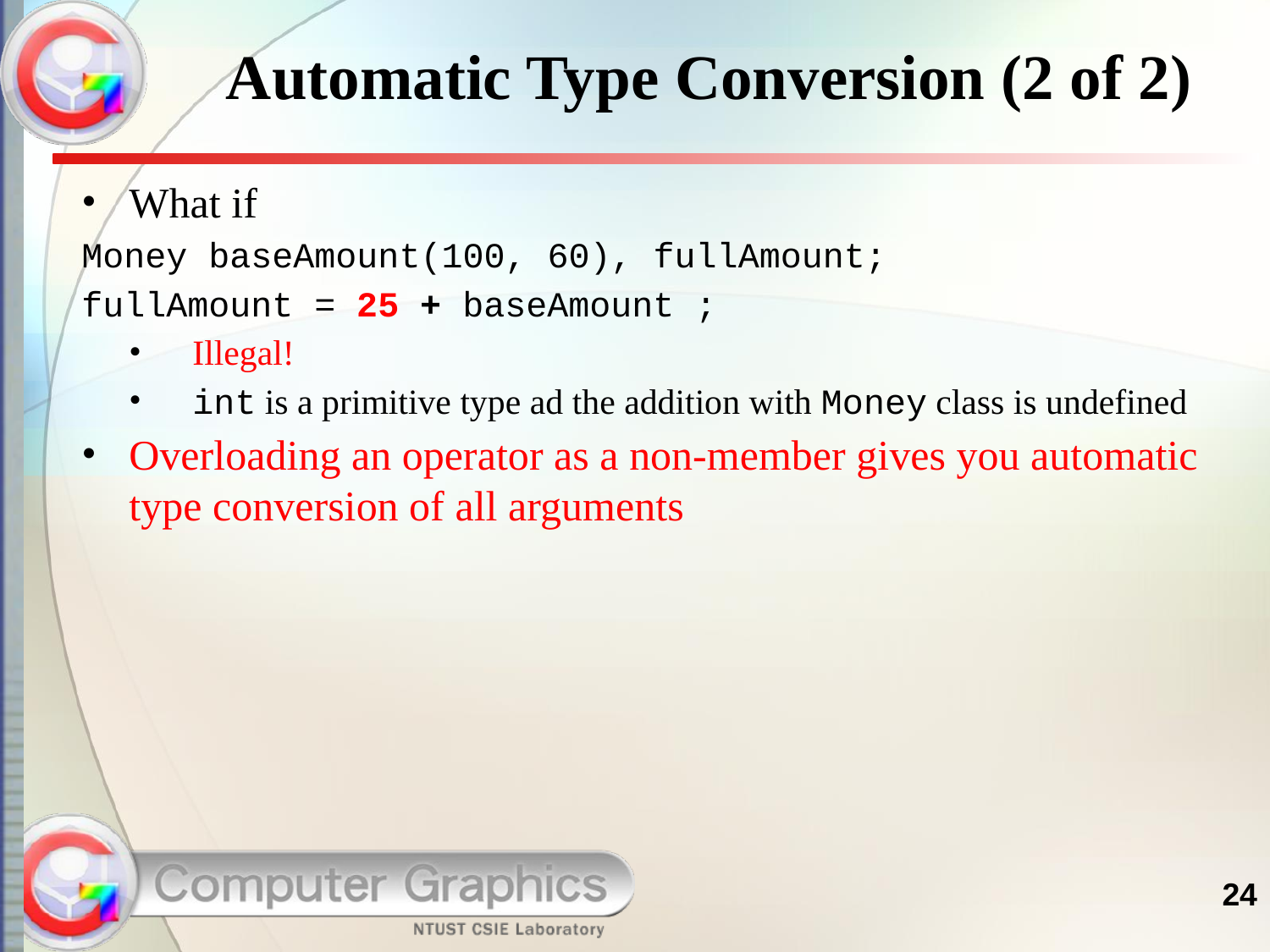

# Automatic Type Conversion (2 of 2)
What if
Money baseAmount(100, 60), fullAmount;
fullAmount = 25 + baseAmount ;
Illegal!
int is a primitive type ad the addition with Money class is undefined
Overloading an operator as a non-member gives you automatic type conversion of all arguments

24